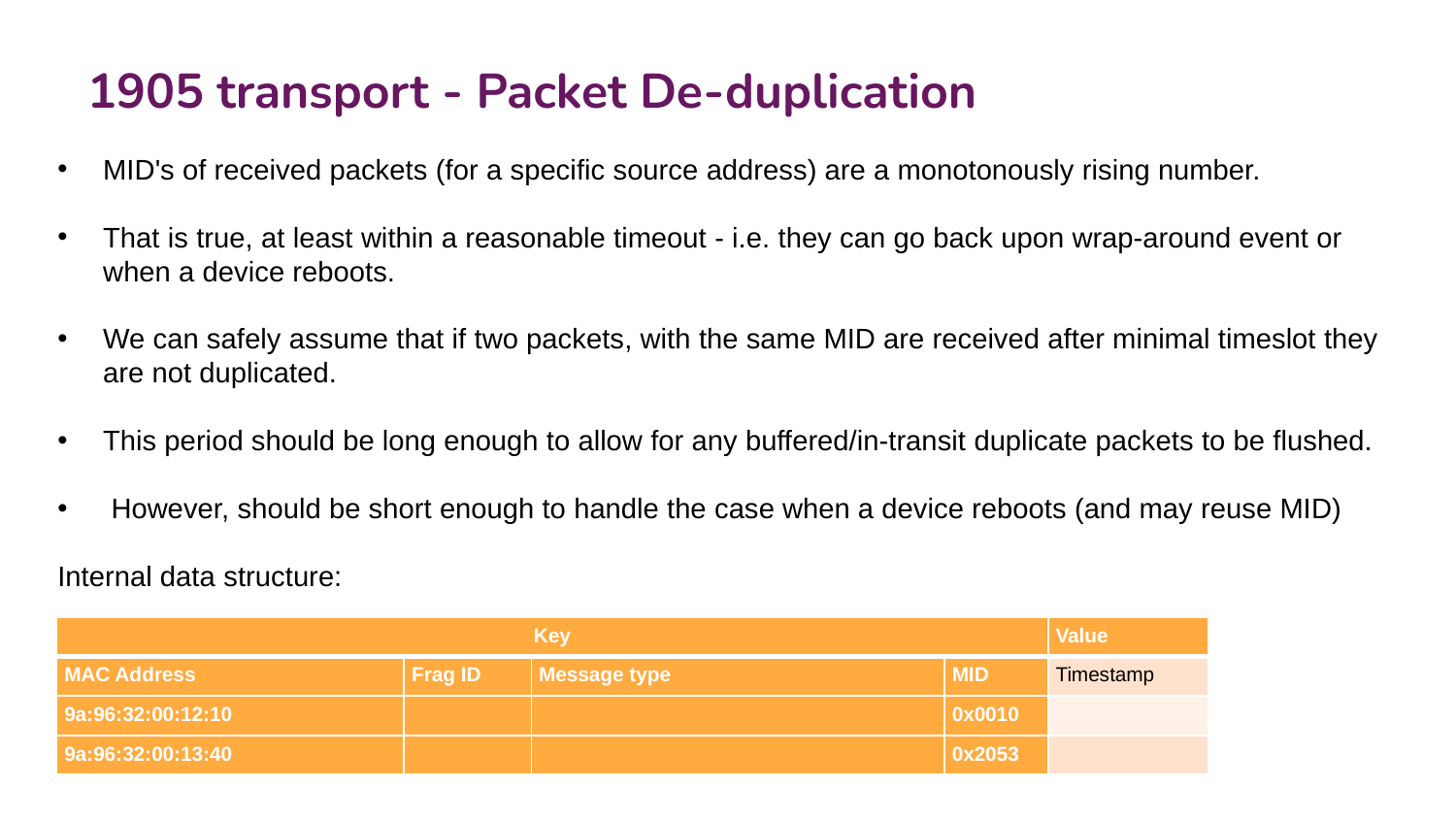

1905 transport - Packet De-duplication

MID's of received packets (for a specific source address) are a monotonously rising number.

That is true, at least within a reasonable timeout - i.e. they can go back upon wrap-around event or when a device reboots.

We can safely assume that if two packets, with the same MID are received after minimal timeslot they are not duplicated.

This period should be long enough to allow for any buffered/in-transit duplicate packets to be flushed.

 However, should be short enough to handle the case when a device reboots (and may reuse MID)

Internal data structure:

| Key |  |  |  | Value |
| --- | --- | --- | --- | --- |
| MAC Address | Frag ID | Message type | MID | Timestamp |
| 9a:96:32:00:12:10 |  |  | 0x0010 |  |
| 9a:96:32:00:13:40 |  |  | 0x2053 |  |